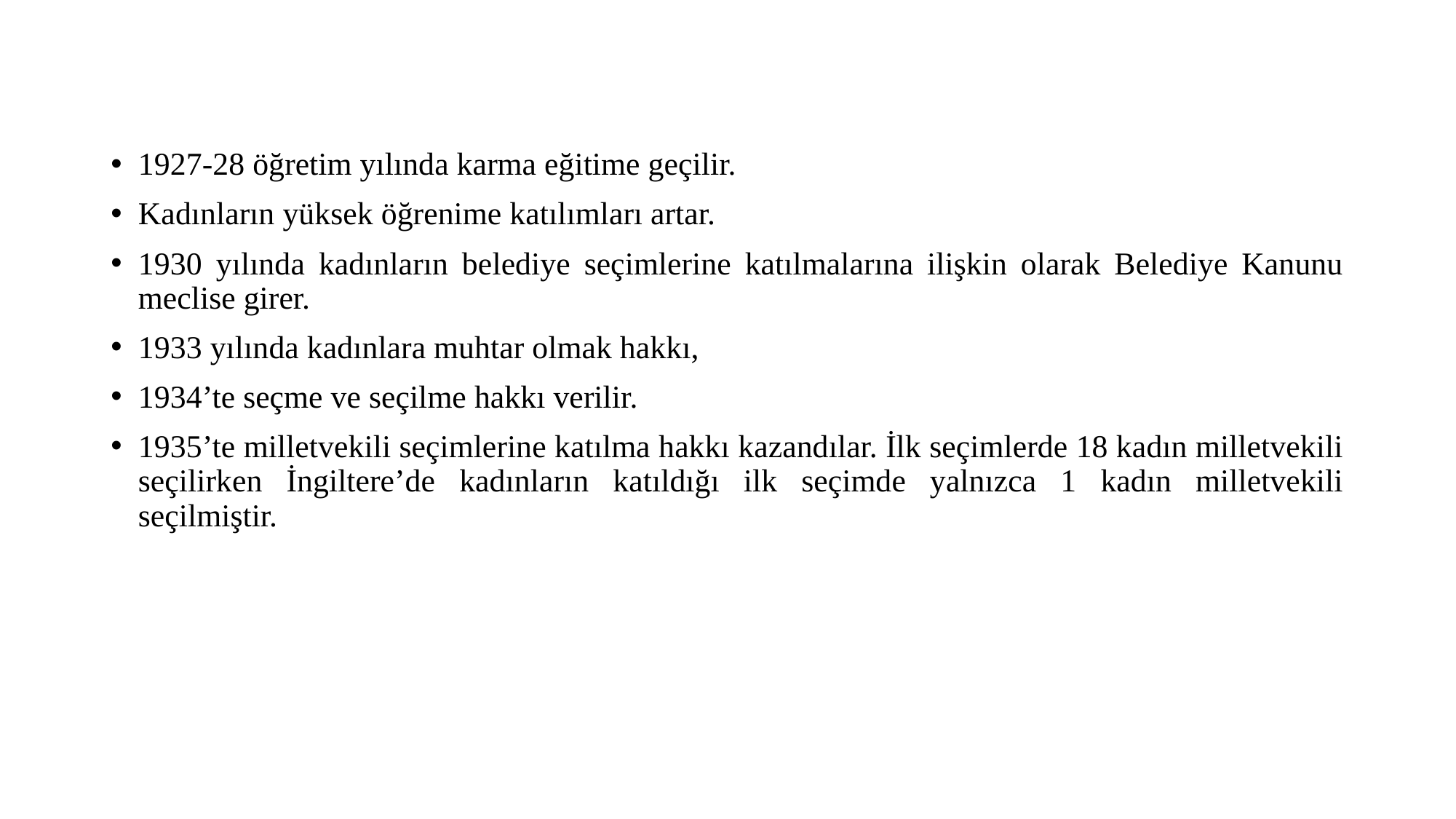

1927-28 öğretim yılında karma eğitime geçilir.
Kadınların yüksek öğrenime katılımları artar.
1930 yılında kadınların belediye seçimlerine katılmalarına ilişkin olarak Belediye Kanunu meclise girer.
1933 yılında kadınlara muhtar olmak hakkı,
1934’te seçme ve seçilme hakkı verilir.
1935’te milletvekili seçimlerine katılma hakkı kazandılar. İlk seçimlerde 18 kadın milletvekili seçilirken İngiltere’de kadınların katıldığı ilk seçimde yalnızca 1 kadın milletvekili seçilmiştir.